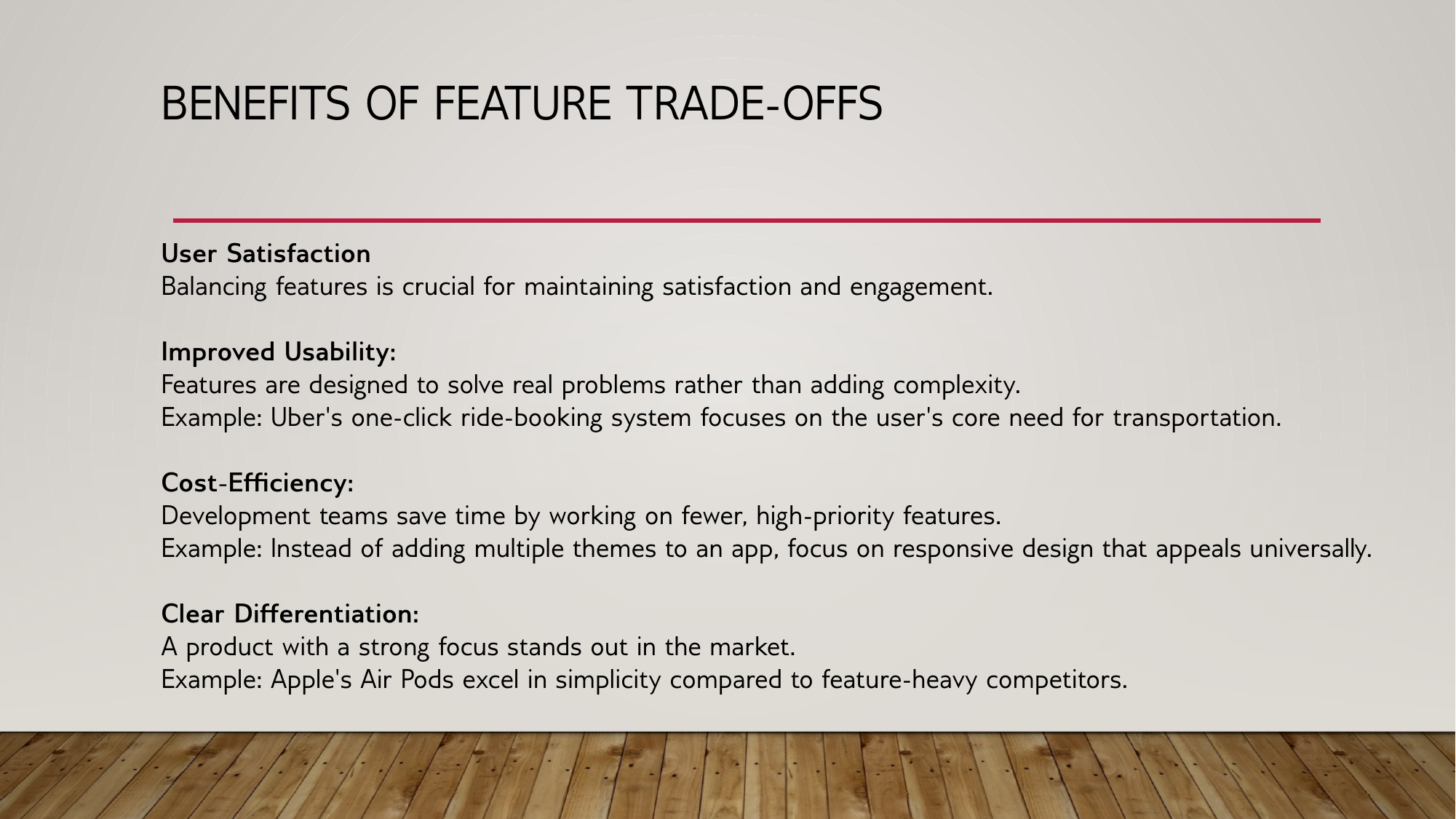

# Benefits of feature trade-offs
User Satisfaction
Balancing features is crucial for maintaining satisfaction and engagement.

Improved Usability:
Features are designed to solve real problems rather than adding complexity.
Example: Uber's one-click ride-booking system focuses on the user's core need for transportation.

Cost-Efficiency:
Development teams save time by working on fewer, high-priority features.
Example: Instead of adding multiple themes to an app, focus on responsive design that appeals universally.

Clear Differentiation:
A product with a strong focus stands out in the market.
Example: Apple's Air Pods excel in simplicity compared to feature-heavy competitors.